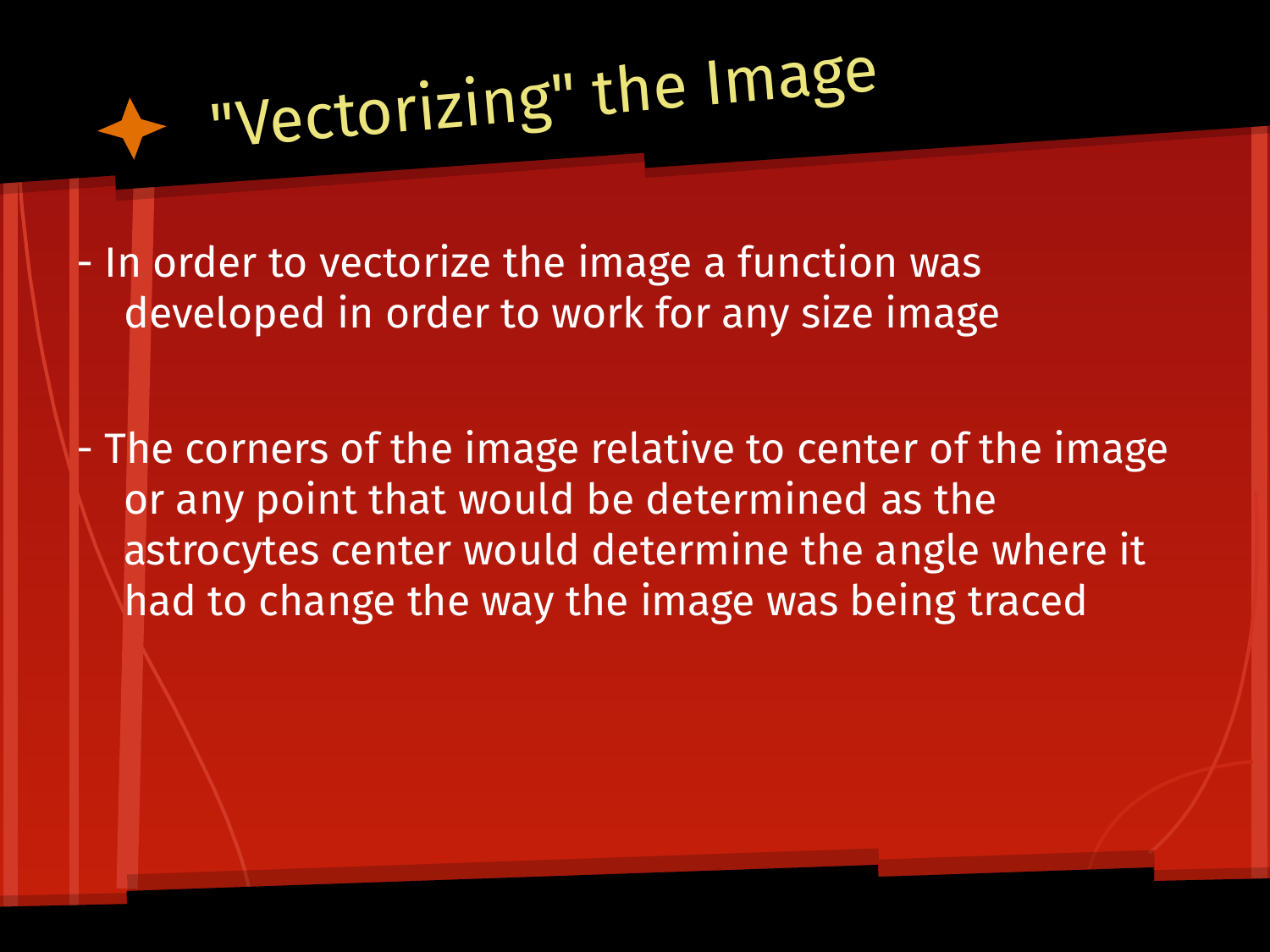

# "Vectorizing" the Image
- In order to vectorize the image a function was developed in order to work for any size image

- The corners of the image relative to center of the image or any point that would be determined as the astrocytes center would determine the angle where it had to change the way the image was being traced